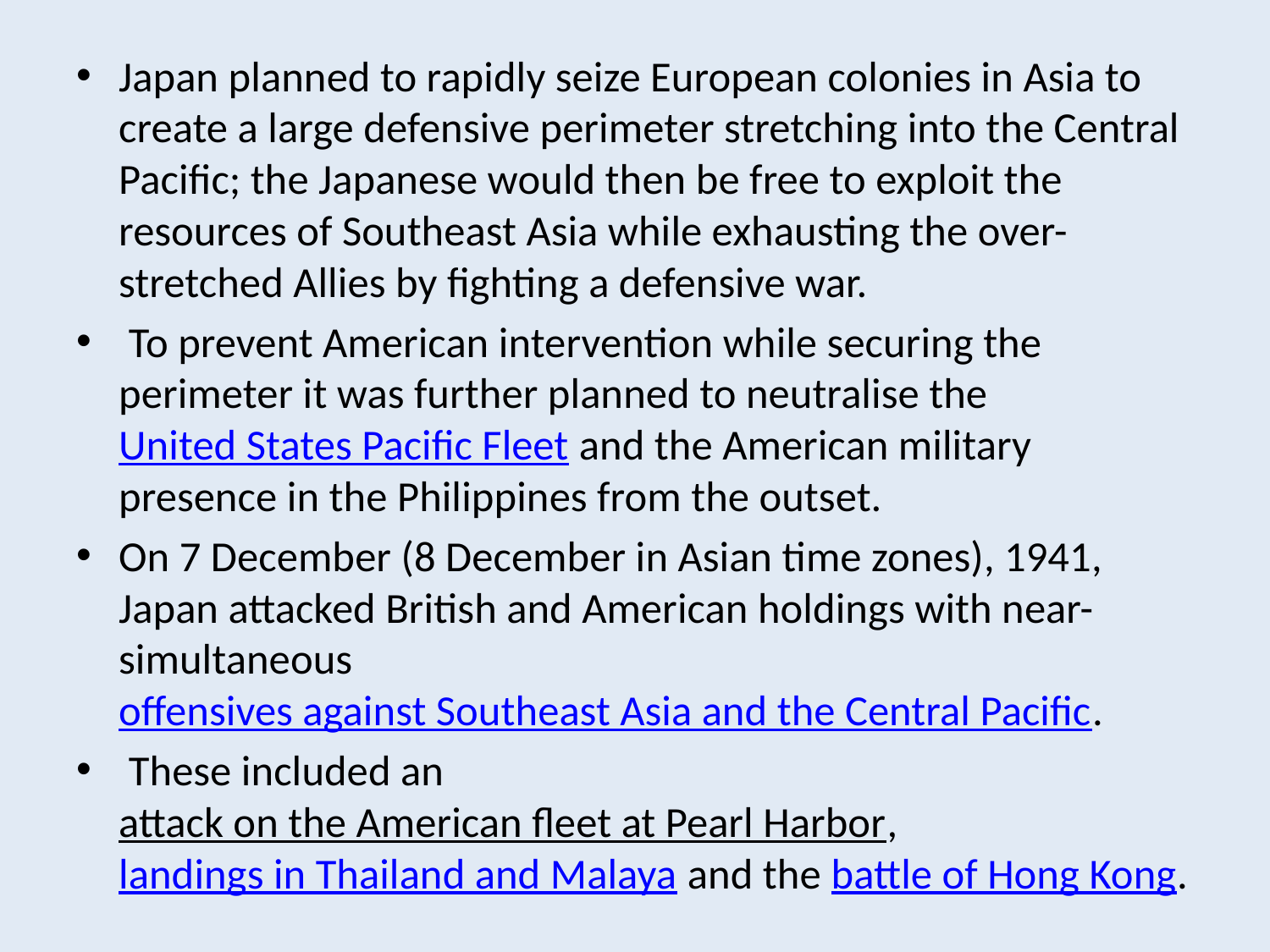

Japan planned to rapidly seize European colonies in Asia to create a large defensive perimeter stretching into the Central Pacific; the Japanese would then be free to exploit the resources of Southeast Asia while exhausting the over-stretched Allies by fighting a defensive war.
 To prevent American intervention while securing the perimeter it was further planned to neutralise the United States Pacific Fleet and the American military presence in the Philippines from the outset.
On 7 December (8 December in Asian time zones), 1941, Japan attacked British and American holdings with near-simultaneous offensives against Southeast Asia and the Central Pacific.
 These included an attack on the American fleet at Pearl Harbor, landings in Thailand and Malaya and the battle of Hong Kong.